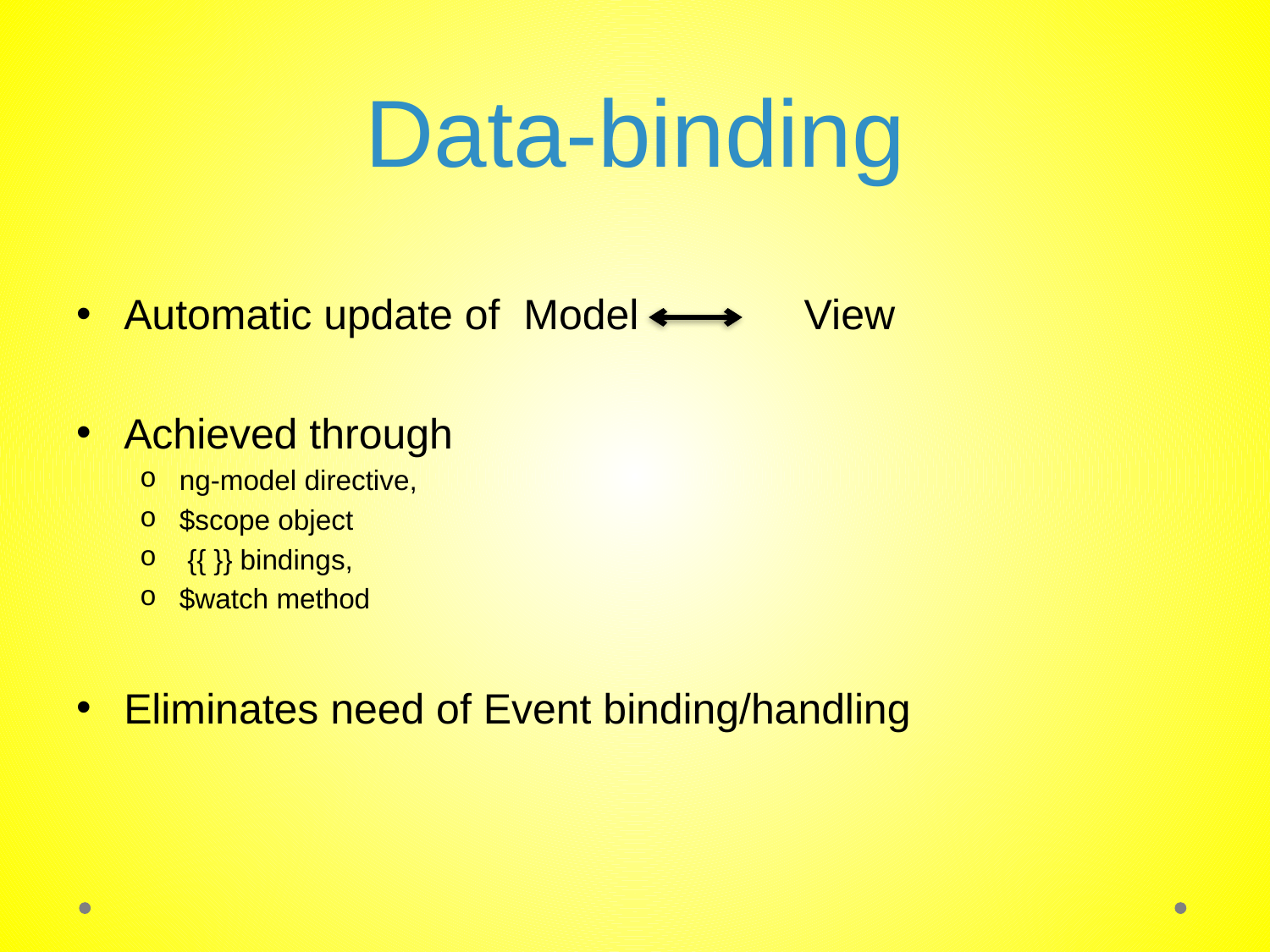

# Data-binding

Automatic update of  Model              View

Achieved through
ng-model directive,
$scope object
 {{ }} bindings,
$watch method

Eliminates need of Event binding/handling